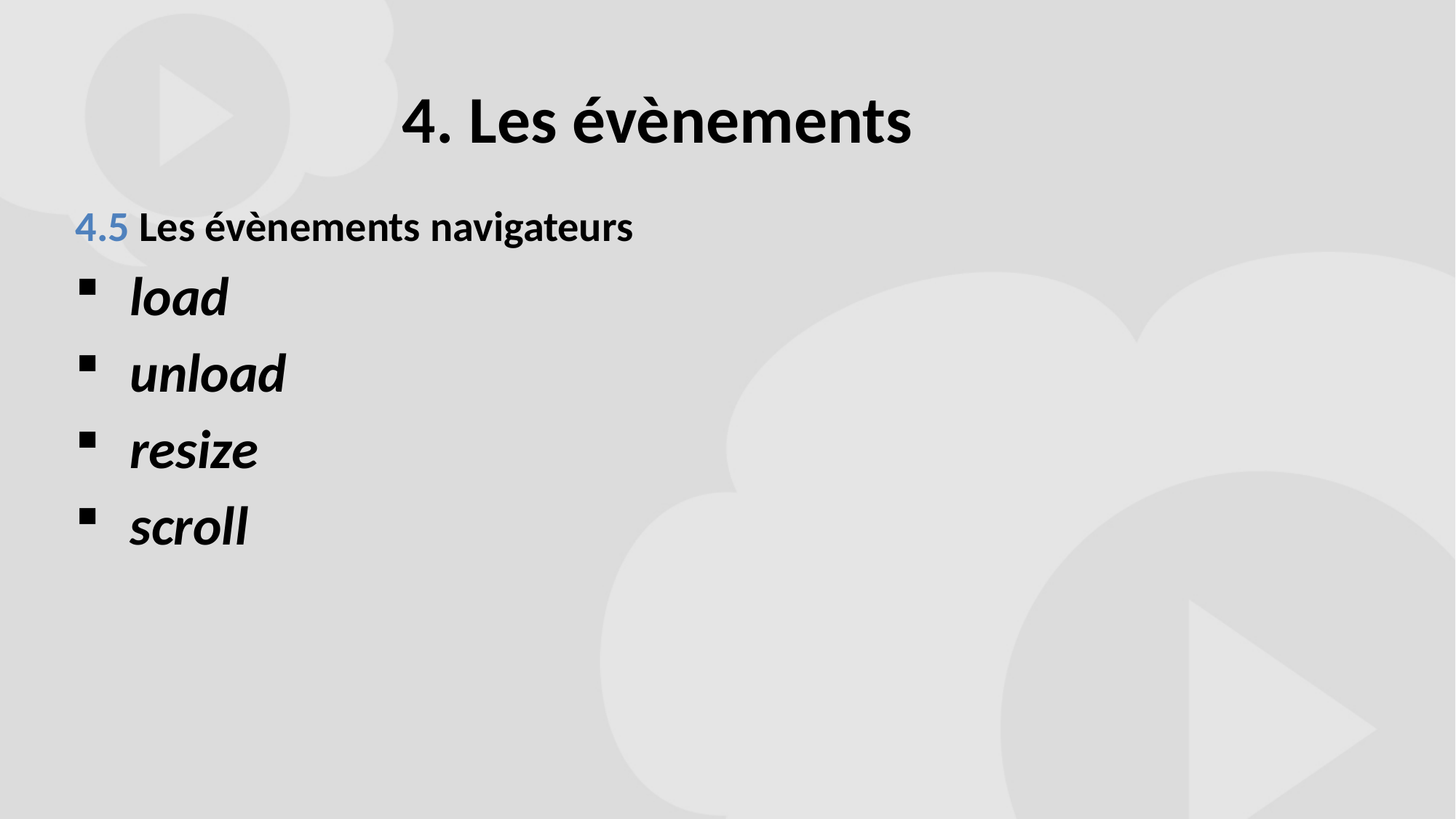

# 4. Les évènements
4.5 Les évènements navigateurs
load
unload
resize
scroll